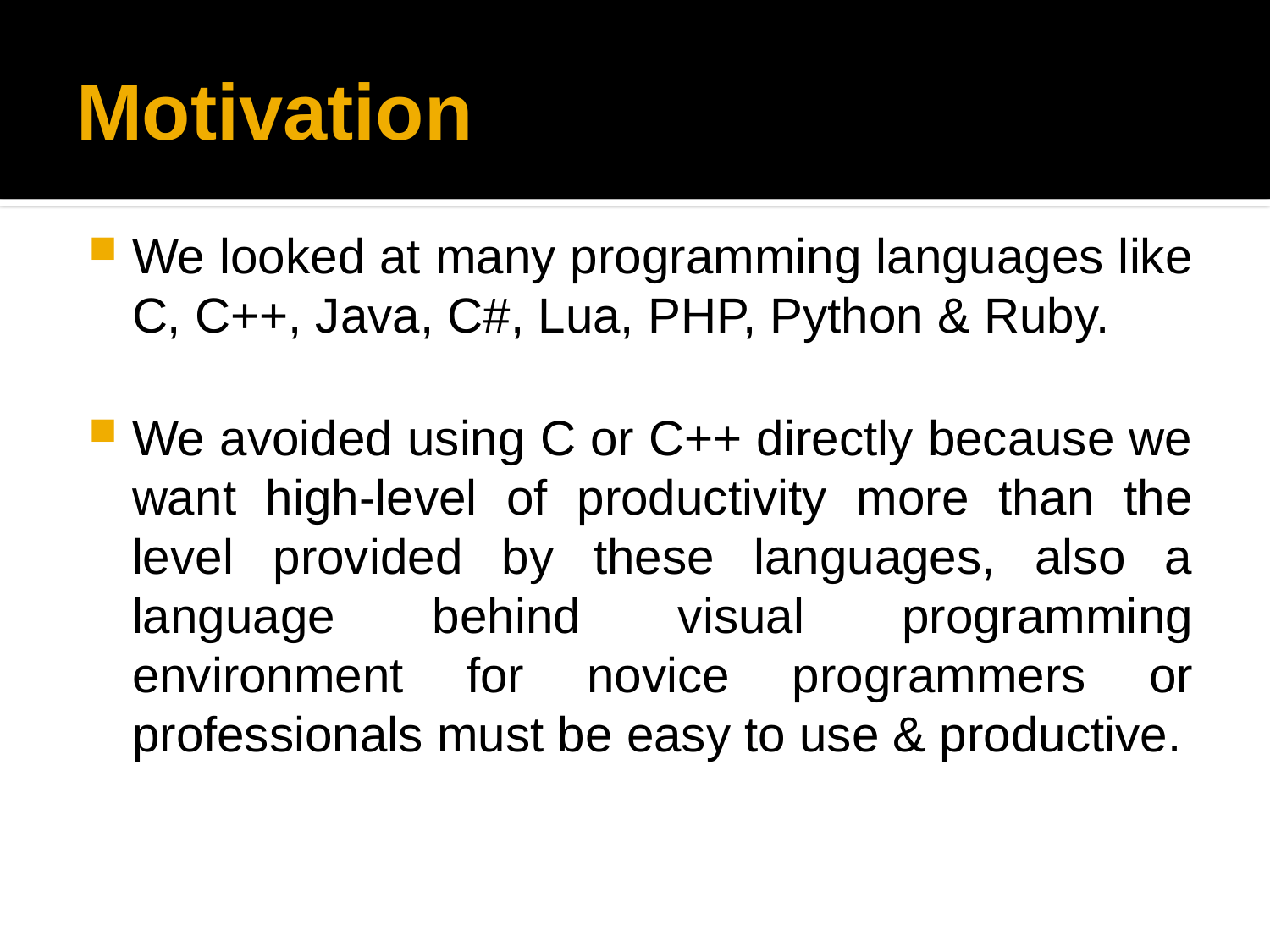

# Motivation
We looked at many programming languages like C, C++, Java, C#, Lua, PHP, Python & Ruby.

We avoided using C or C++ directly because we want high-level of productivity more than the level provided by these languages, also a language behind visual programming environment for novice programmers or professionals must be easy to use & productive.